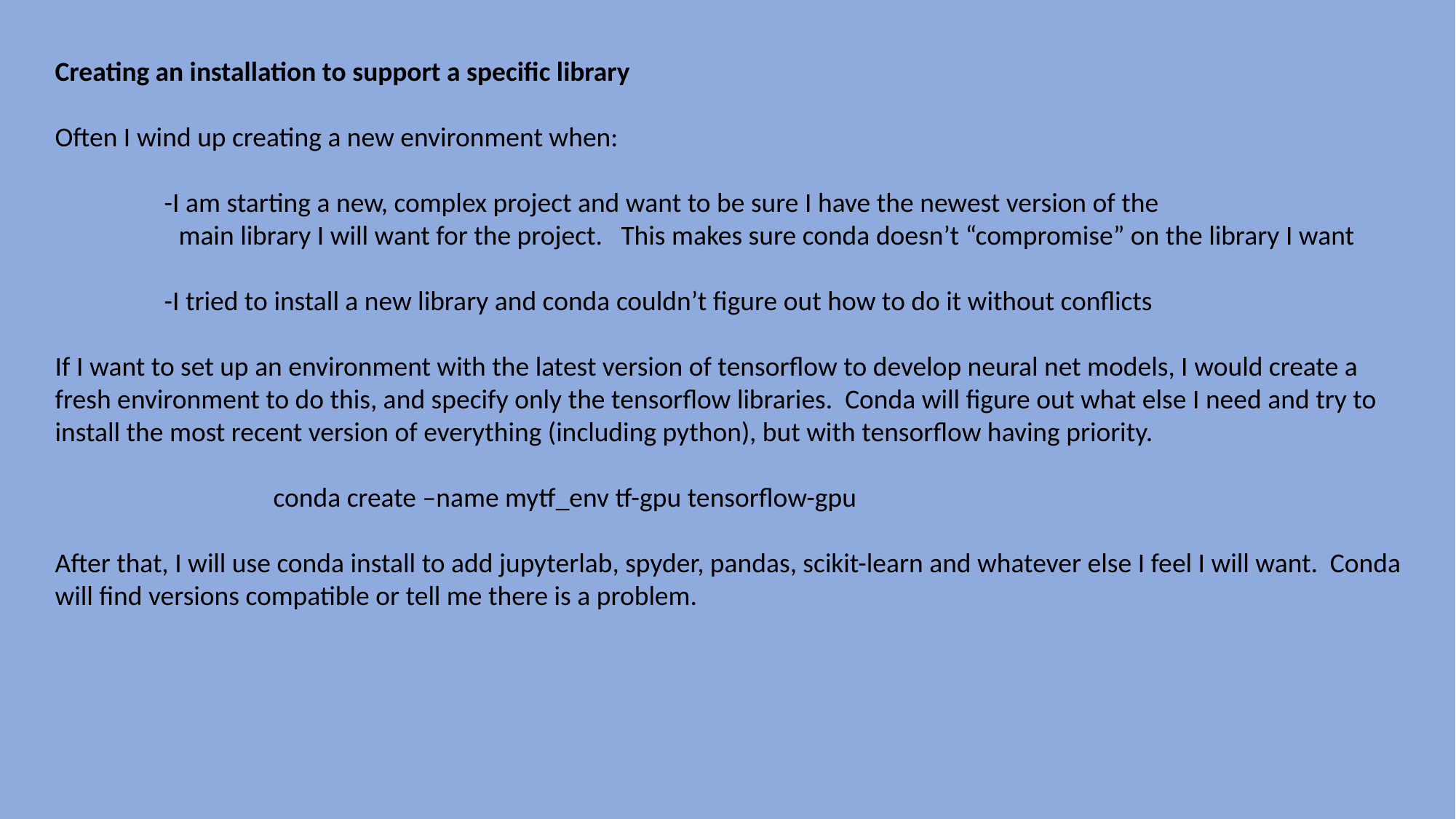

Creating an installation to support a specific library

Often I wind up creating a new environment when:

	-I am starting a new, complex project and want to be sure I have the newest version of the
                    main library I will want for the project.   This makes sure conda doesn’t “compromise” on the library I want

	-I tried to install a new library and conda couldn’t figure out how to do it without conflicts

If I want to set up an environment with the latest version of tensorflow to develop neural net models, I would create a fresh environment to do this, and specify only the tensorflow libraries.  Conda will figure out what else I need and try to install the most recent version of everything (including python), but with tensorflow having priority.

		conda create –name mytf_env tf-gpu tensorflow-gpu

After that, I will use conda install to add jupyterlab, spyder, pandas, scikit-learn and whatever else I feel I will want.  Conda will find versions compatible or tell me there is a problem.